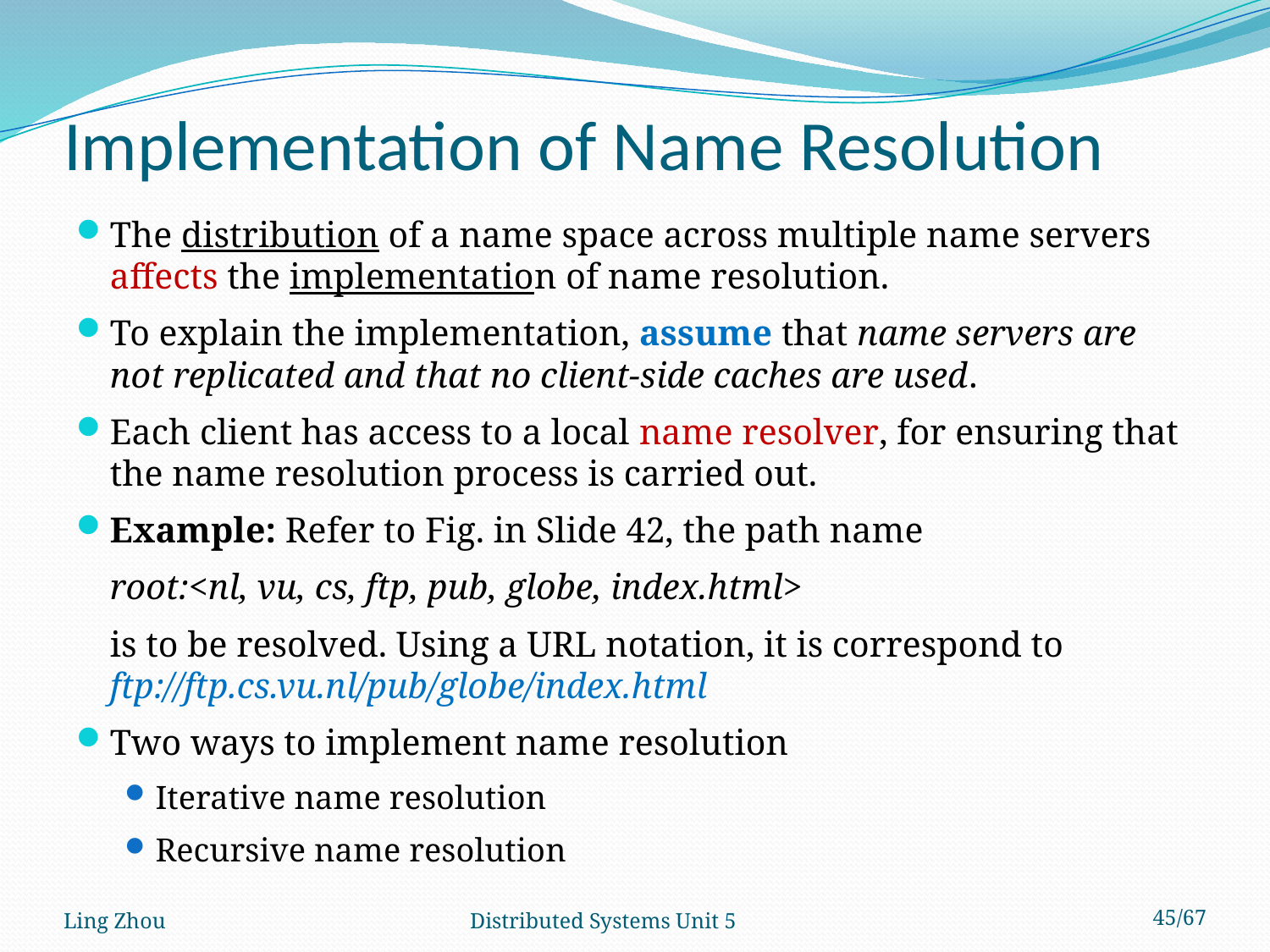

# Implementation of Name Resolution
The distribution of a name space across multiple name servers affects the implementation of name resolution.
To explain the implementation, assume that name servers are not replicated and that no client-side caches are used.
Each client has access to a local name resolver, for ensuring that the name resolution process is carried out.
Example: Refer to Fig. in Slide 42, the path name
			root:<nl, vu, cs, ftp, pub, globe, index.html>
	is to be resolved. Using a URL notation, it is correspond to ftp://ftp.cs.vu.nl/pub/globe/index.html
Two ways to implement name resolution
Iterative name resolution
Recursive name resolution
Ling Zhou
Distributed Systems Unit 5
45/67